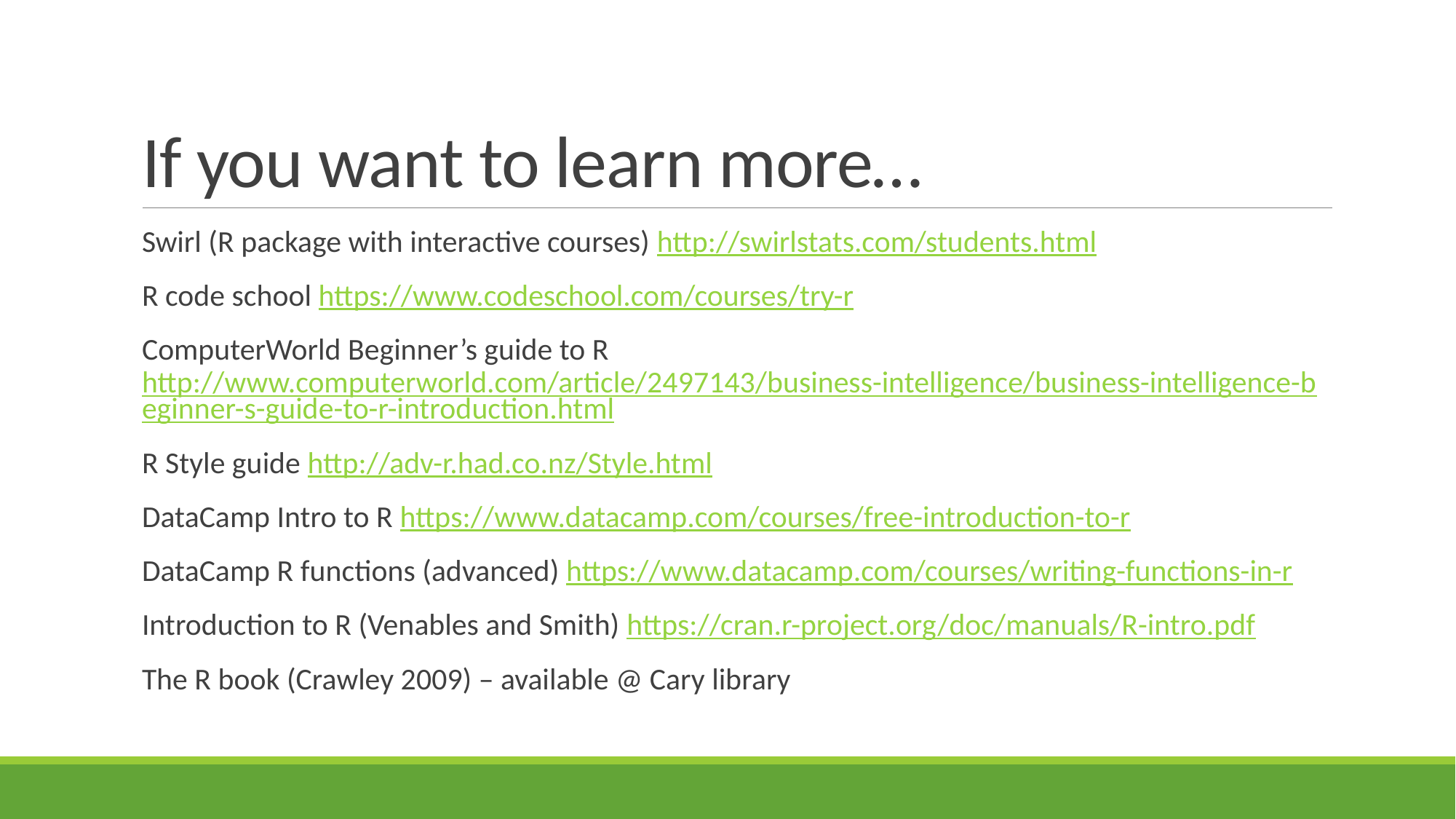

# If you want to learn more…
Swirl (R package with interactive courses) http://swirlstats.com/students.html
R code school https://www.codeschool.com/courses/try-r
ComputerWorld Beginner’s guide to R http://www.computerworld.com/article/2497143/business-intelligence/business-intelligence-beginner-s-guide-to-r-introduction.html
R Style guide http://adv-r.had.co.nz/Style.html
DataCamp Intro to R https://www.datacamp.com/courses/free-introduction-to-r
DataCamp R functions (advanced) https://www.datacamp.com/courses/writing-functions-in-r
Introduction to R (Venables and Smith) https://cran.r-project.org/doc/manuals/R-intro.pdf
The R book (Crawley 2009) – available @ Cary library